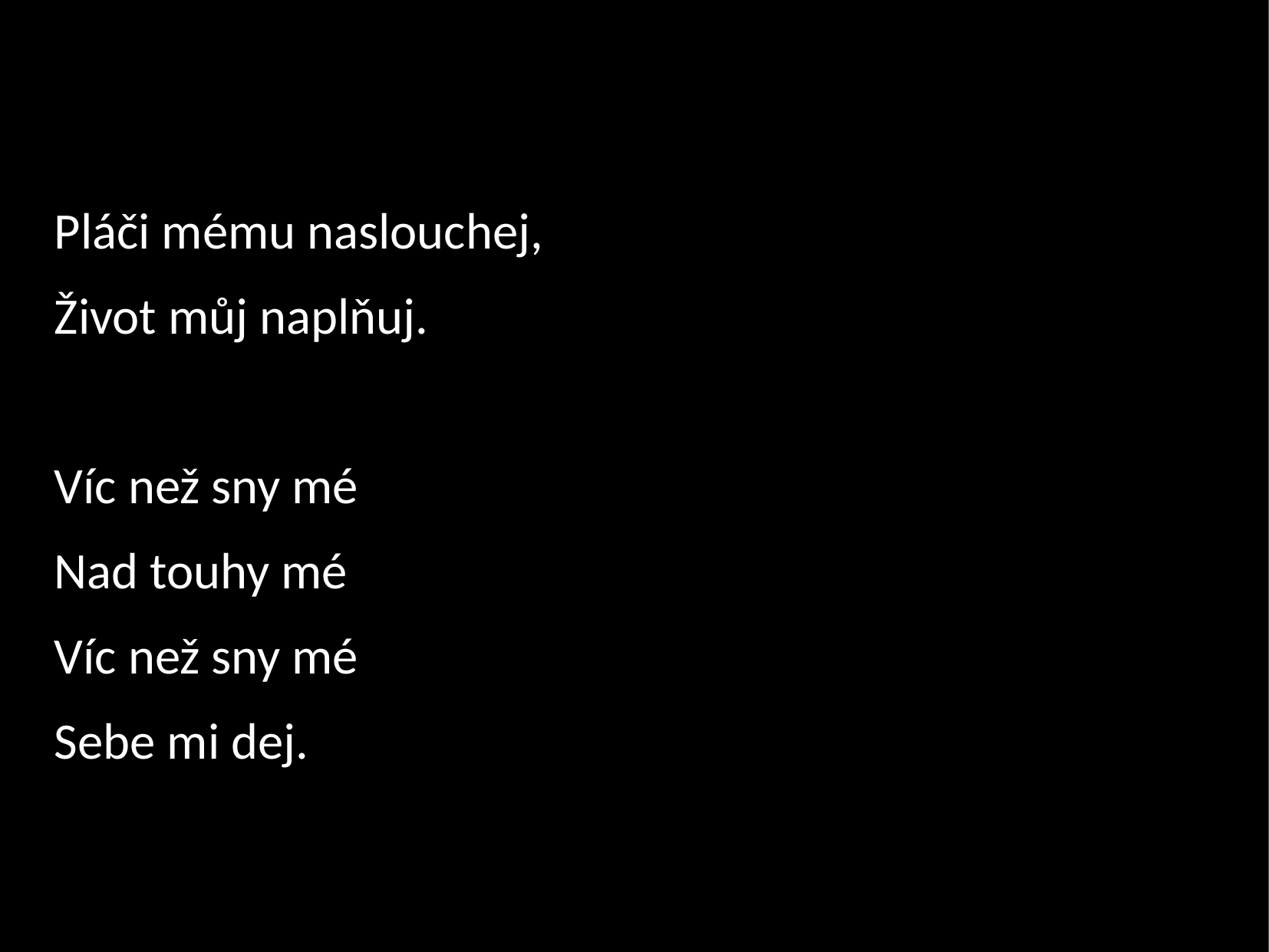

Pláči mému naslouchej,
Život můj naplňuj.

Víc než sny mé
Nad touhy mé
Víc než sny mé
Sebe mi dej.